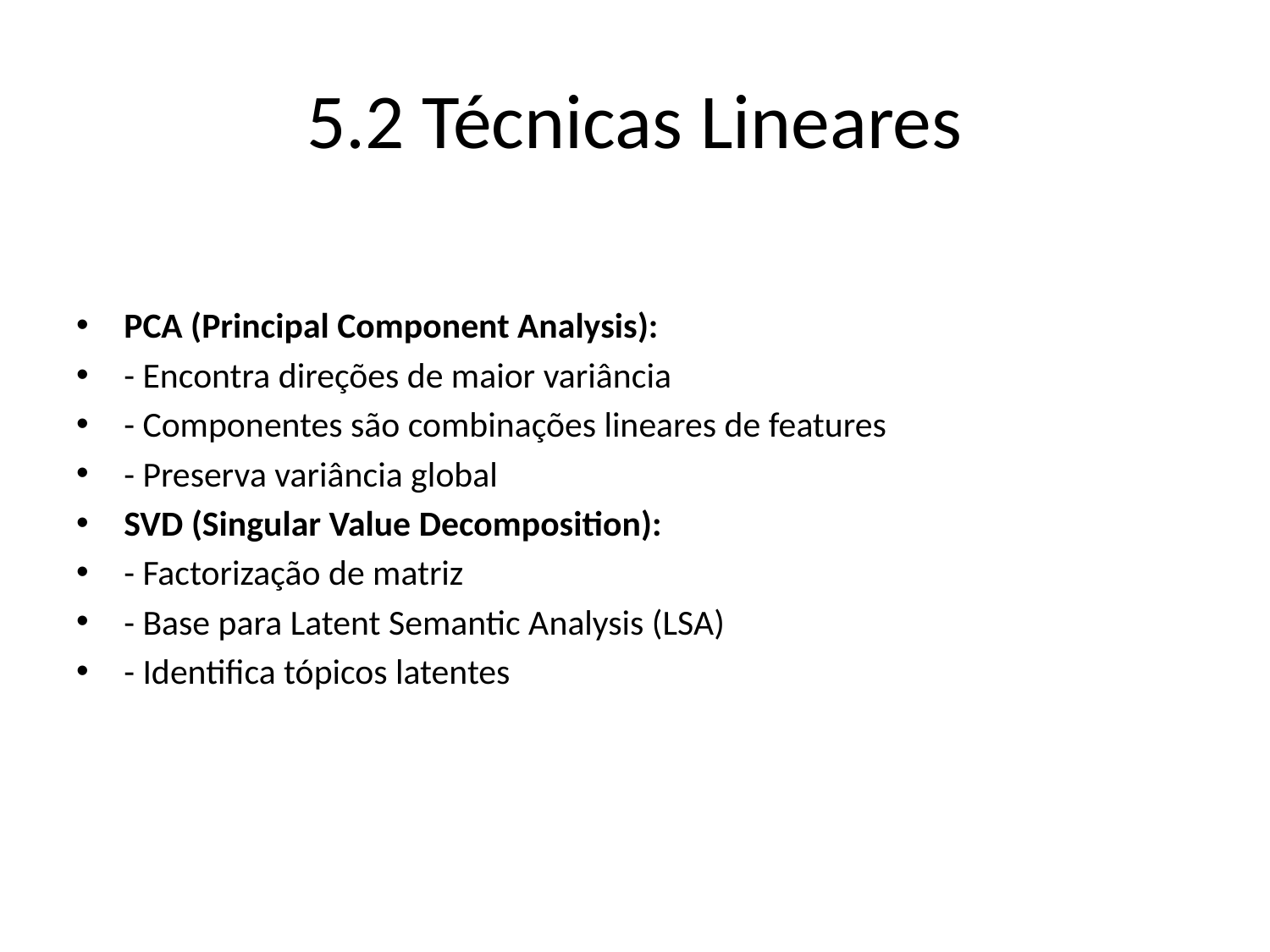

# 5.2 Técnicas Lineares

PCA (Principal Component Analysis):
- Encontra direções de maior variância
- Componentes são combinações lineares de features
- Preserva variância global
SVD (Singular Value Decomposition):
- Factorização de matriz
- Base para Latent Semantic Analysis (LSA)
- Identifica tópicos latentes